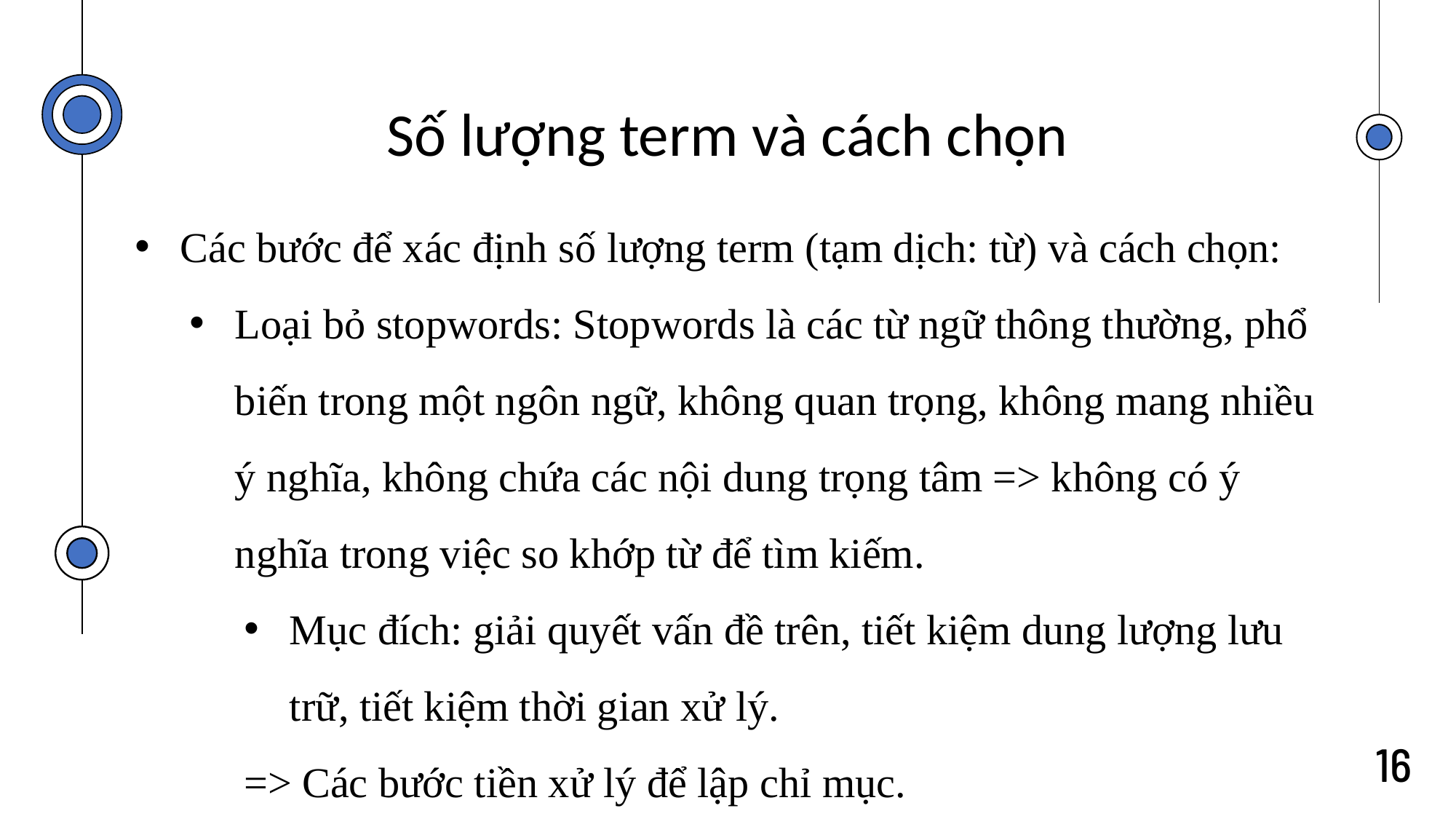

# Số lượng term và cách chọn
Các bước để xác định số lượng term (tạm dịch: từ) và cách chọn:
Loại bỏ stopwords: Stopwords là các từ ngữ thông thường, phổ biến trong một ngôn ngữ, không quan trọng, không mang nhiều ý nghĩa, không chứa các nội dung trọng tâm => không có ý nghĩa trong việc so khớp từ để tìm kiếm.
Mục đích: giải quyết vấn đề trên, tiết kiệm dung lượng lưu trữ, tiết kiệm thời gian xử lý.
=> Các bước tiền xử lý để lập chỉ mục.
16